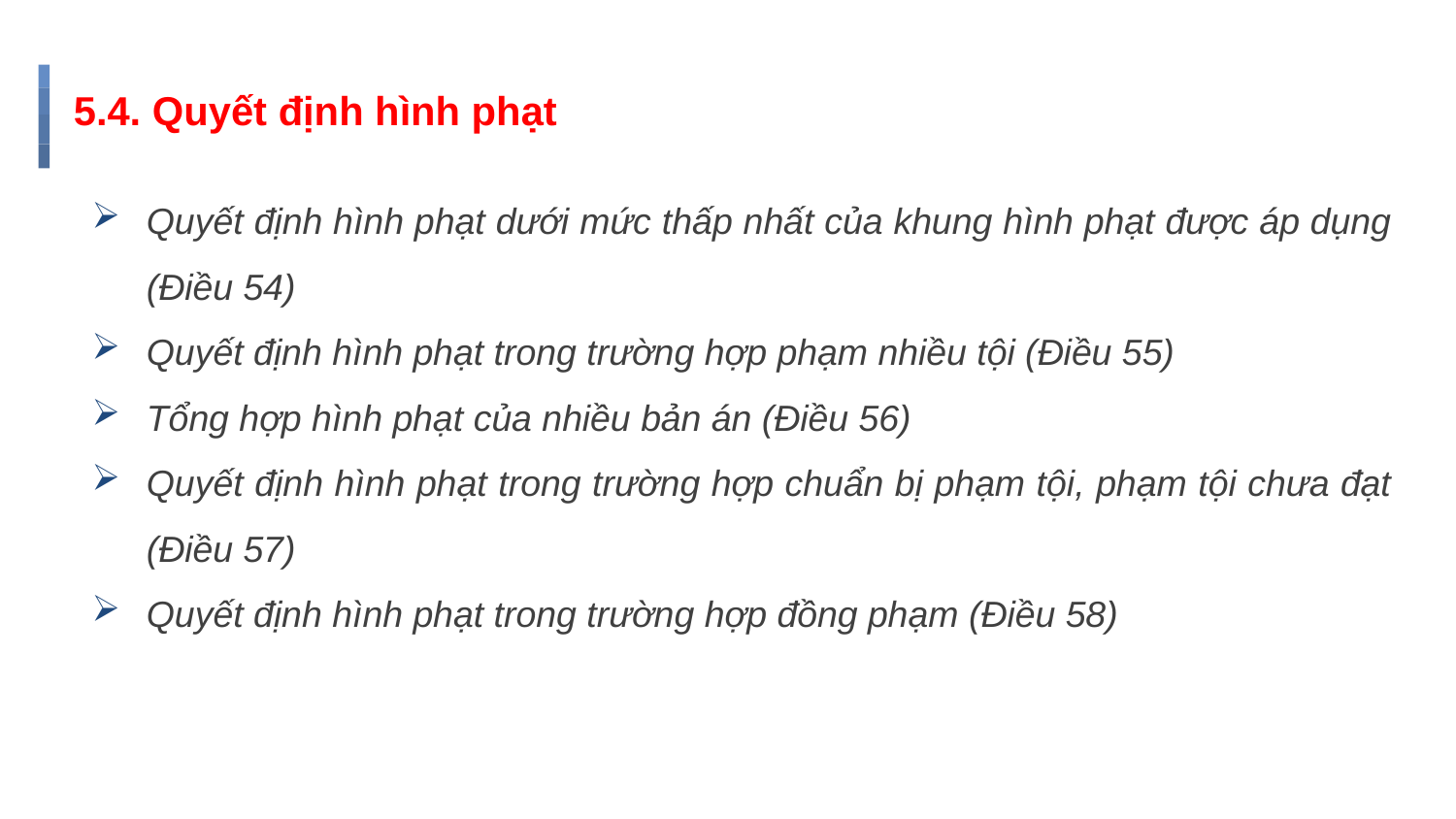

# 5.4. Quyết định hình phạt
Quyết định hình phạt dưới mức thấp nhất của khung hình phạt được áp dụng (Điều 54)
Quyết định hình phạt trong trường hợp phạm nhiều tội (Điều 55)
Tổng hợp hình phạt của nhiều bản án (Điều 56)
Quyết định hình phạt trong trường hợp chuẩn bị phạm tội, phạm tội chưa đạt (Điều 57)
Quyết định hình phạt trong trường hợp đồng phạm (Điều 58)